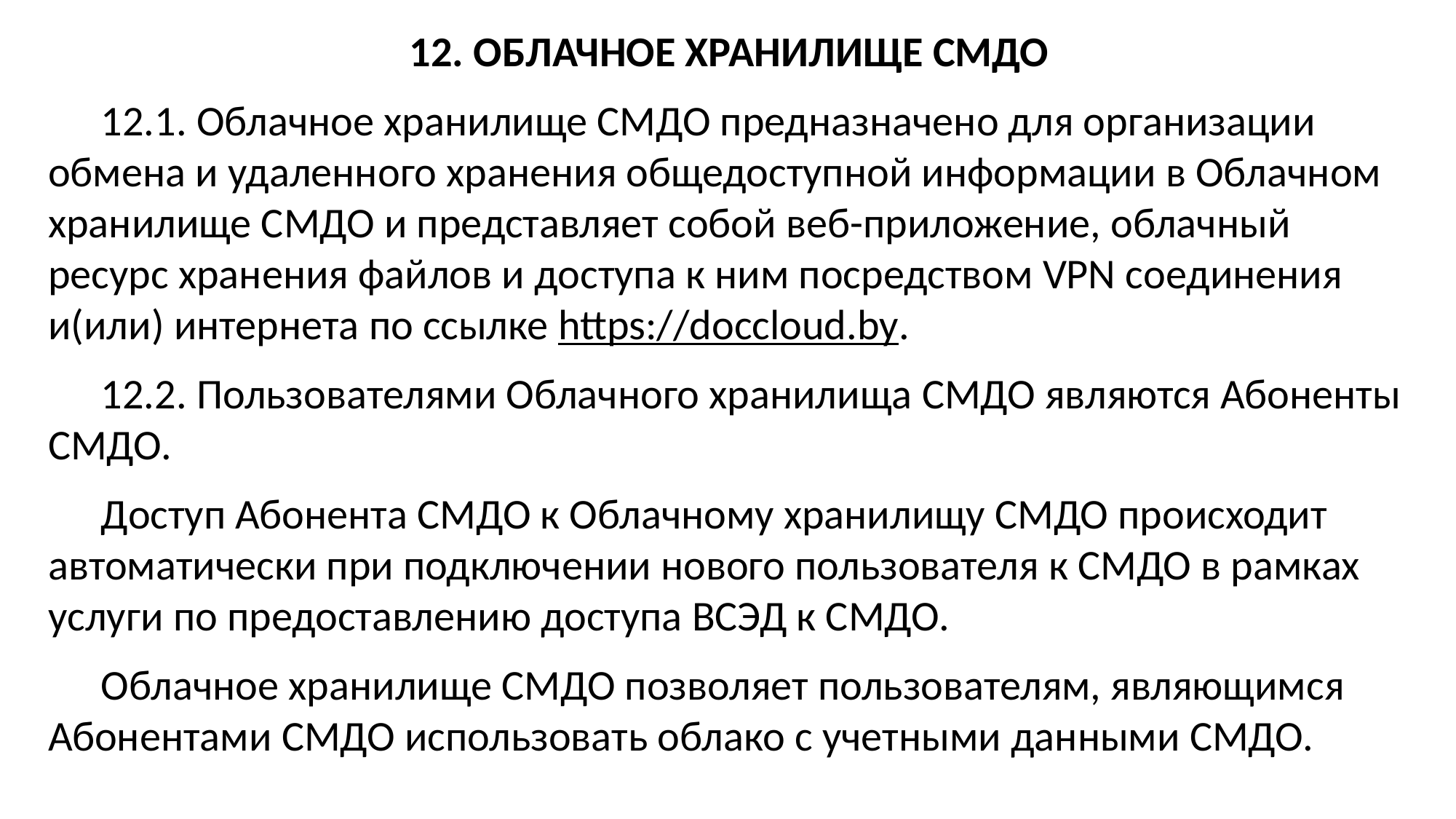

12. ОБЛАЧНОЕ ХРАНИЛИЩЕ СМДО
12.1. Облачное хранилище СМДО предназначено для организации обмена и удаленного хранения общедоступной информации в Облачном хранилище СМДО и представляет собой веб-приложение, облачный ресурс хранения файлов и доступа к ним посредством VPN соединения и(или) интернета по ссылке https://doccloud.by.
12.2. Пользователями Облачного хранилища СМДО являются Абоненты СМДО.
Доступ Абонента СМДО к Облачному хранилищу СМДО происходит автоматически при подключении нового пользователя к СМДО в рамках услуги по предоставлению доступа ВСЭД к СМДО.
Облачное хранилище СМДО позволяет пользователям, являющимся Абонентами СМДО использовать облако с учетными данными СМДО.